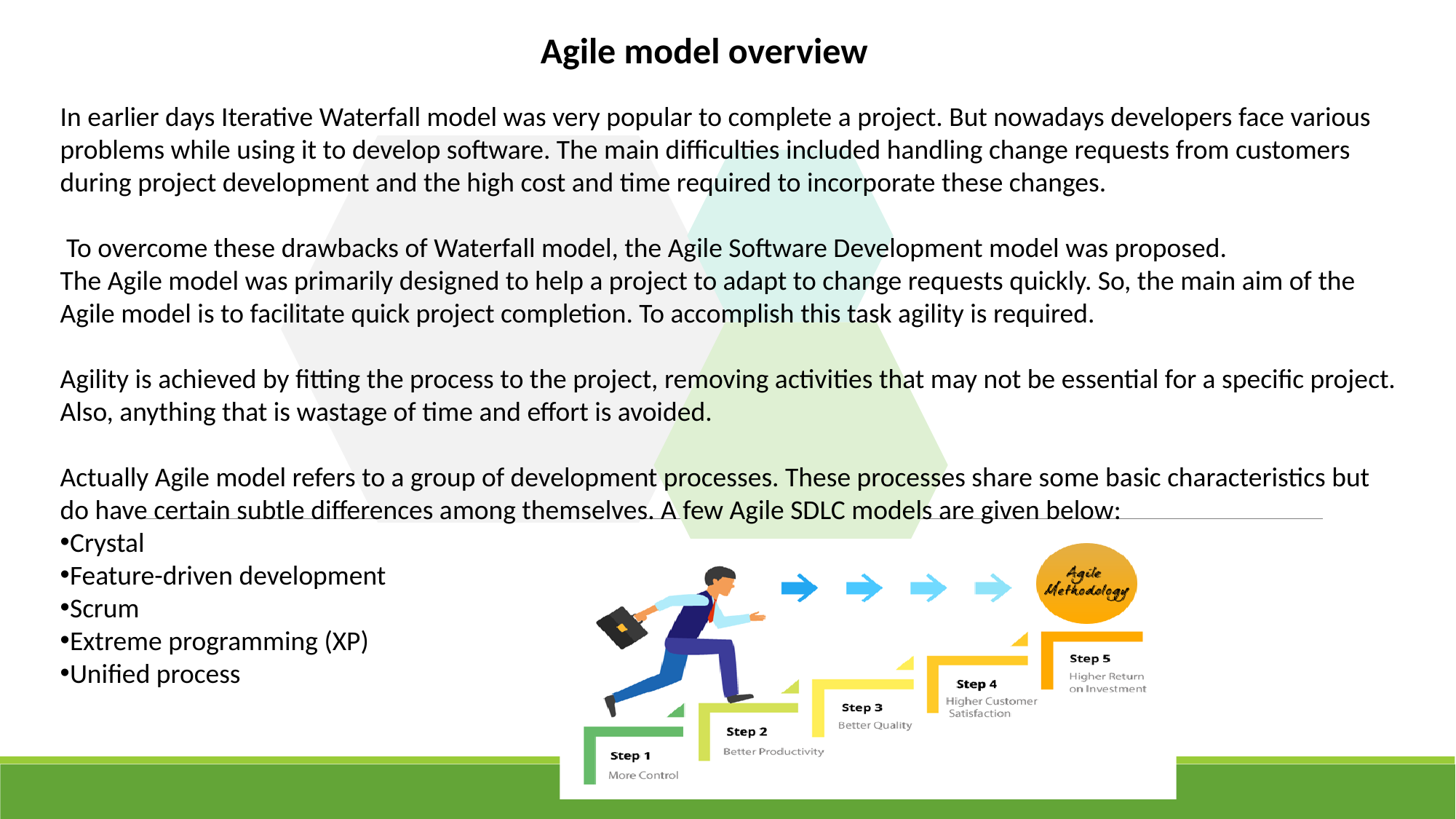

Agile model overview
In earlier days Iterative Waterfall model was very popular to complete a project. But nowadays developers face various problems while using it to develop software. The main difficulties included handling change requests from customers during project development and the high cost and time required to incorporate these changes.

 To overcome these drawbacks of Waterfall model, the Agile Software Development model was proposed.
The Agile model was primarily designed to help a project to adapt to change requests quickly. So, the main aim of the Agile model is to facilitate quick project completion. To accomplish this task agility is required.

Agility is achieved by fitting the process to the project, removing activities that may not be essential for a specific project. Also, anything that is wastage of time and effort is avoided.

Actually Agile model refers to a group of development processes. These processes share some basic characteristics but do have certain subtle differences among themselves. A few Agile SDLC models are given below:
Crystal
Feature-driven development
Scrum
Extreme programming (XP)
Unified process